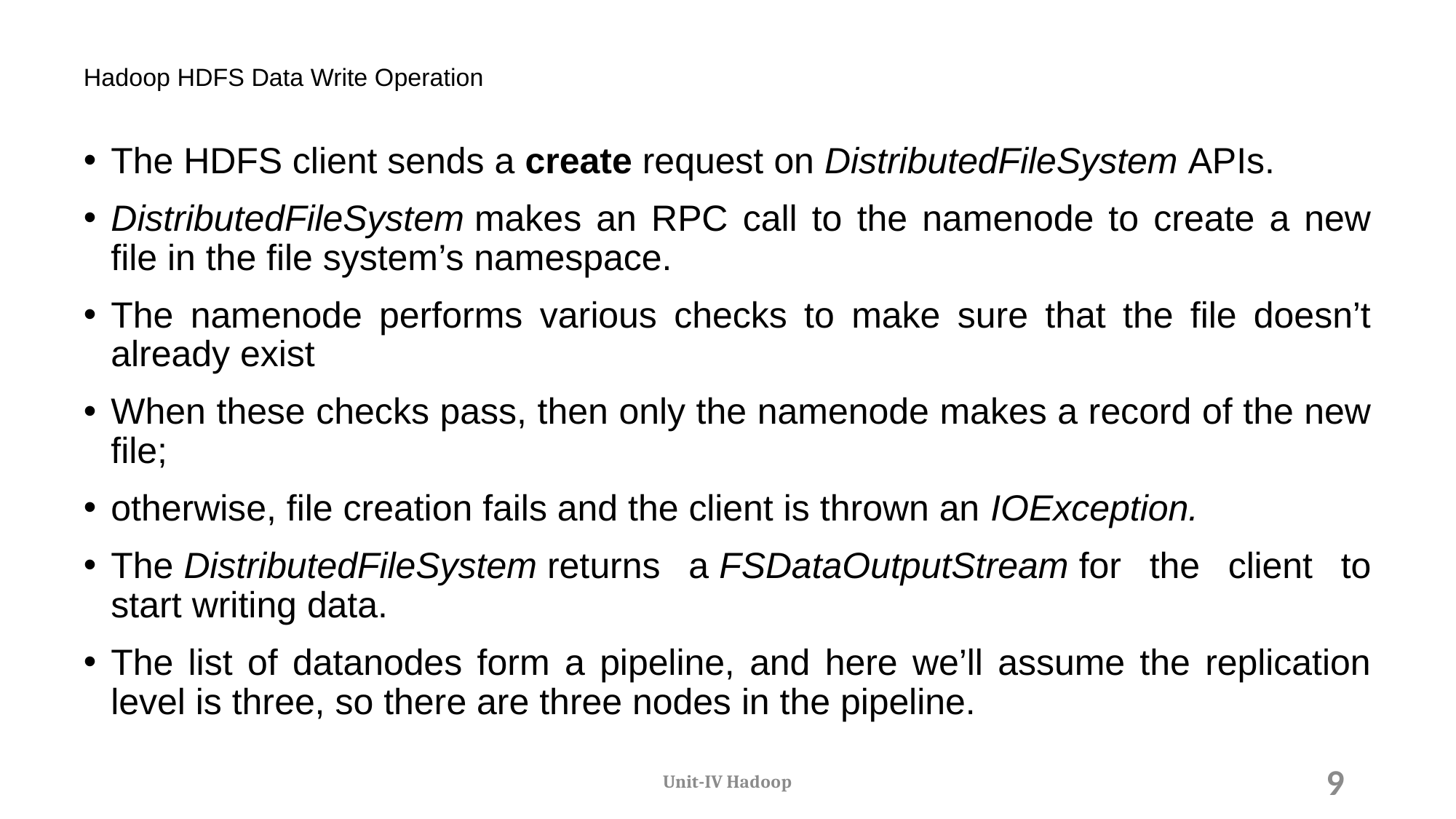

# Hadoop HDFS Data Write Operation
The HDFS client sends a create request on DistributedFileSystem APIs.
DistributedFileSystem makes an RPC call to the namenode to create a new file in the file system’s namespace.
The namenode performs various checks to make sure that the file doesn’t already exist
When these checks pass, then only the namenode makes a record of the new file;
otherwise, file creation fails and the client is thrown an IOException.
The DistributedFileSystem returns a FSDataOutputStream for the client to start writing data.
The list of datanodes form a pipeline, and here we’ll assume the replication level is three, so there are three nodes in the pipeline.
Unit-IV Hadoop
9